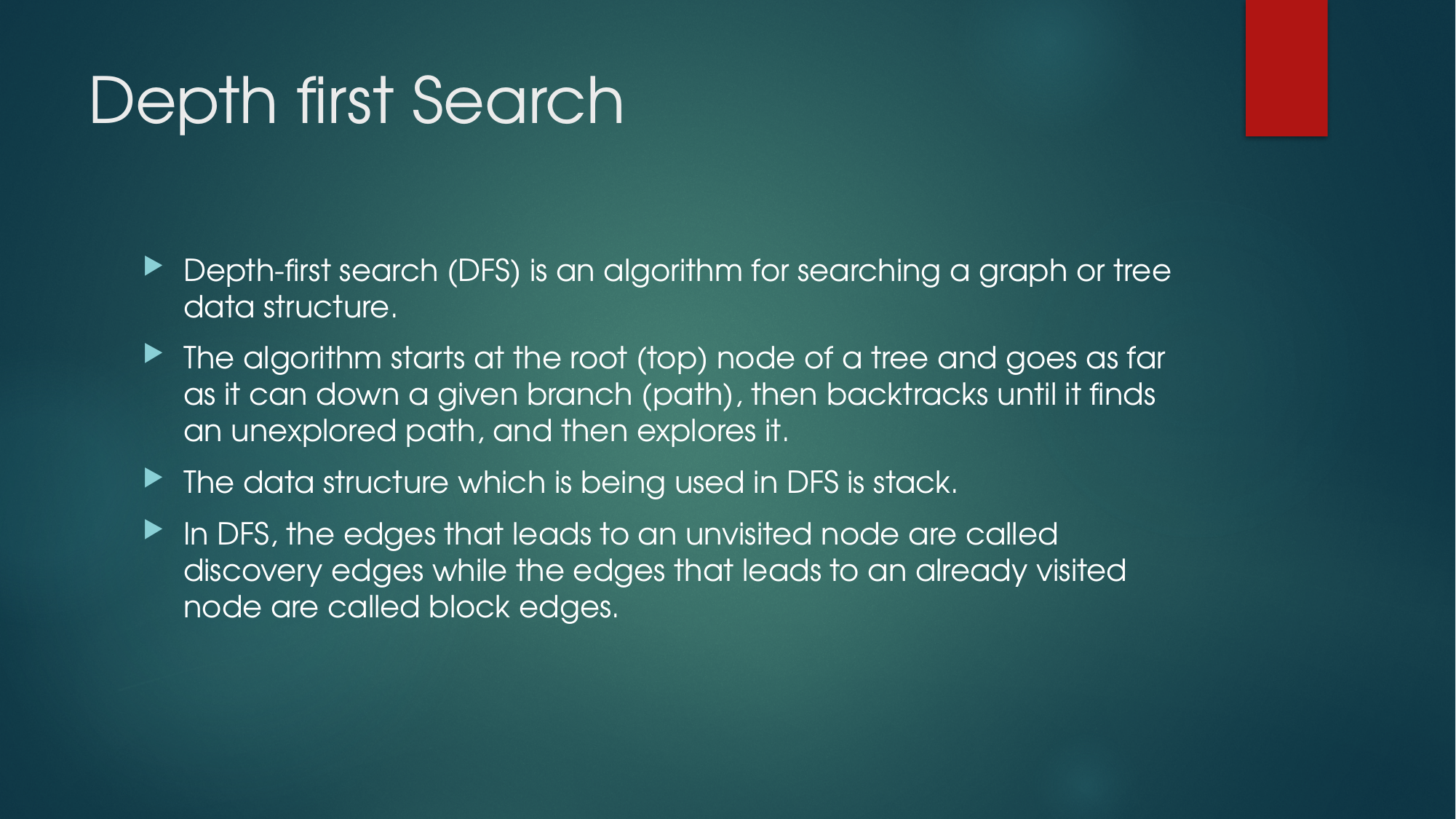

# Depth first Search
Depth-first search (DFS) is an algorithm for searching a graph or tree data structure.
The algorithm starts at the root (top) node of a tree and goes as far as it can down a given branch (path), then backtracks until it finds an unexplored path, and then explores it.
The data structure which is being used in DFS is stack.
In DFS, the edges that leads to an unvisited node are called discovery edges while the edges that leads to an already visited node are called block edges.